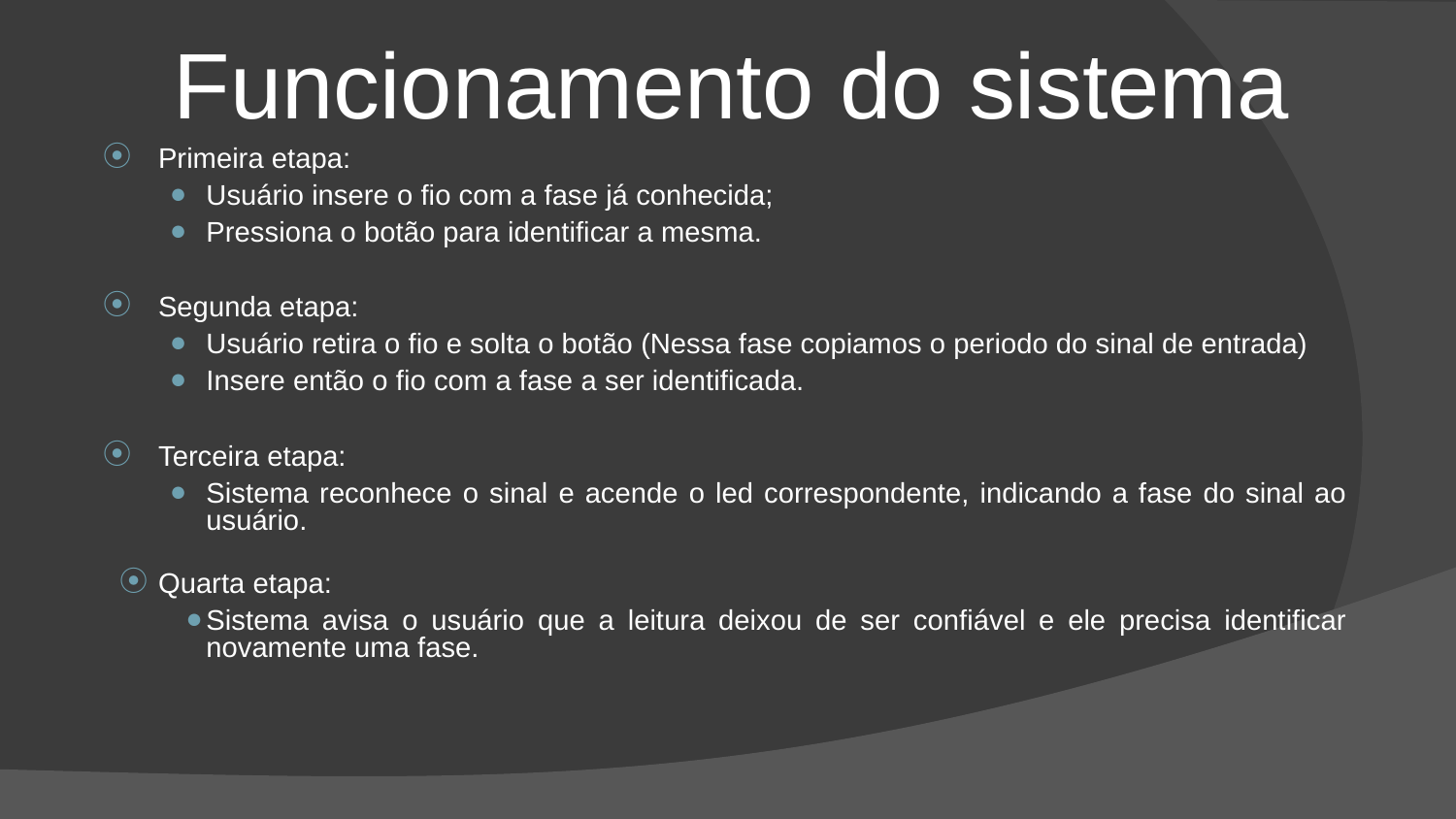

# Funcionamento do sistema
Primeira etapa:
Usuário insere o fio com a fase já conhecida;
Pressiona o botão para identificar a mesma.

Segunda etapa:
Usuário retira o fio e solta o botão (Nessa fase copiamos o periodo do sinal de entrada)
Insere então o fio com a fase a ser identificada.

Terceira etapa:
Sistema reconhece o sinal e acende o led correspondente, indicando a fase do sinal ao usuário.
Quarta etapa:
Sistema avisa o usuário que a leitura deixou de ser confiável e ele precisa identificar novamente uma fase.